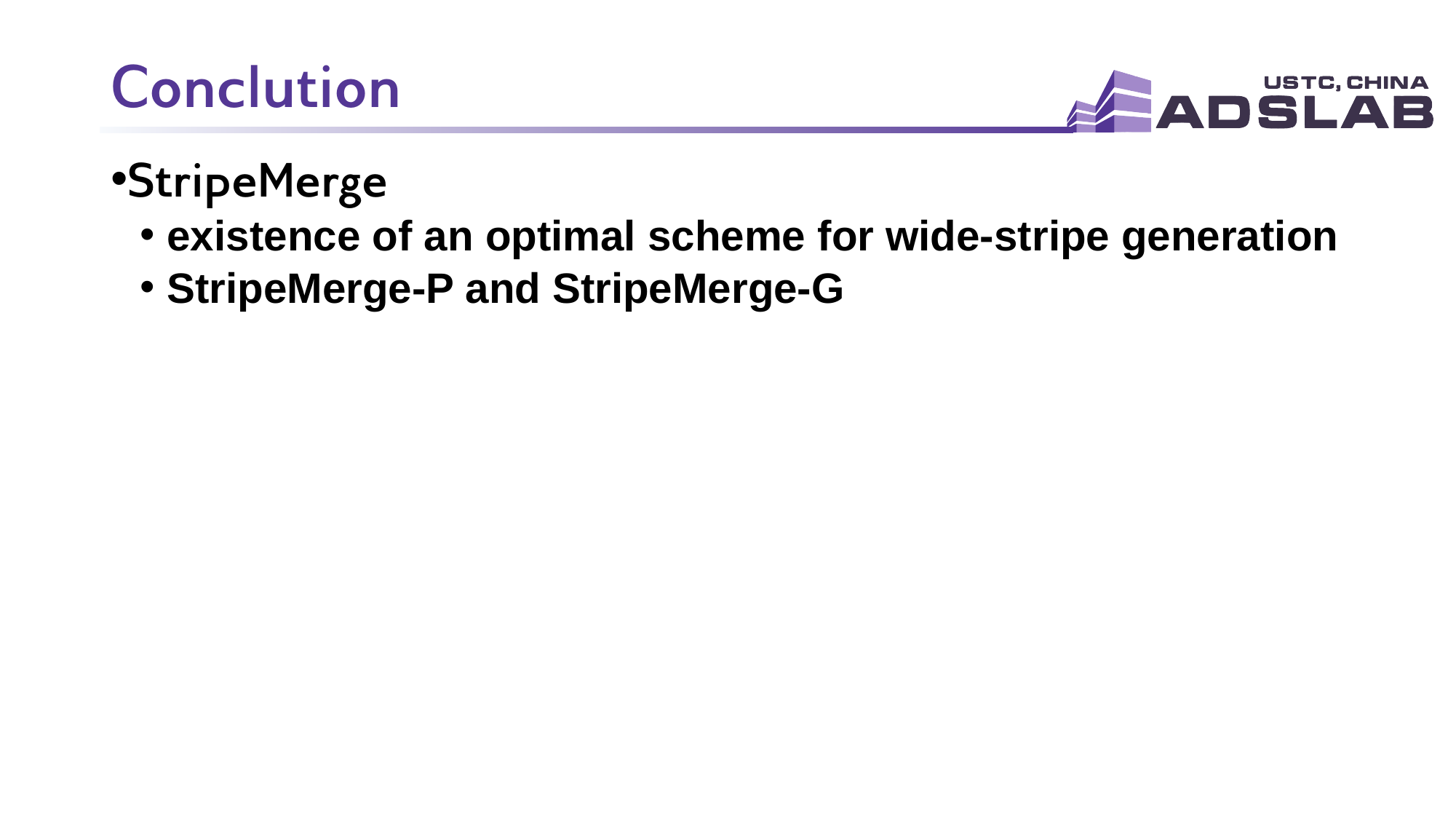

# Conclution
StripeMerge
existence of an optimal scheme for wide-stripe generation
StripeMerge-P and StripeMerge-G